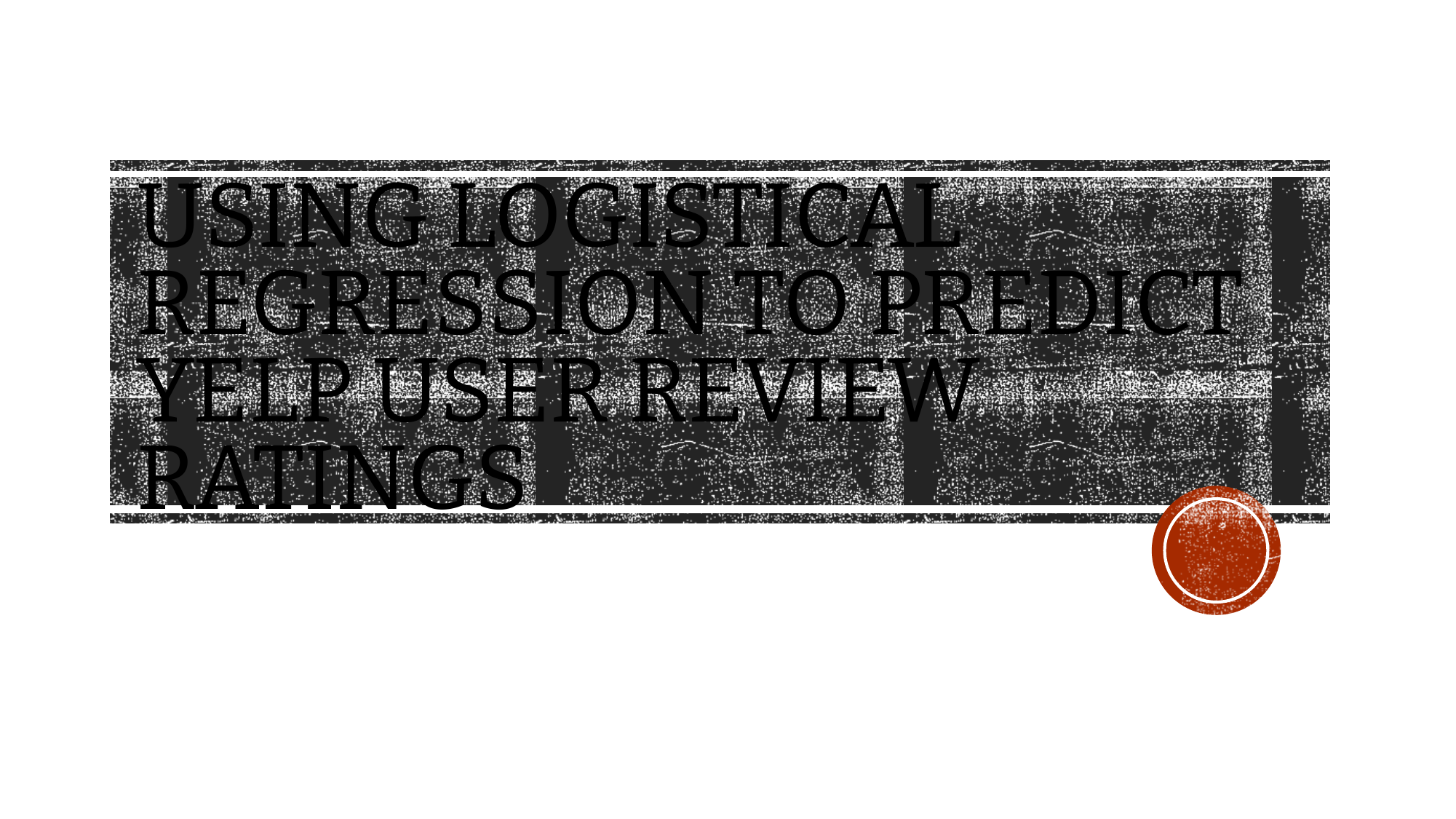

# Using Logistical regression to predict Yelp user review ratings